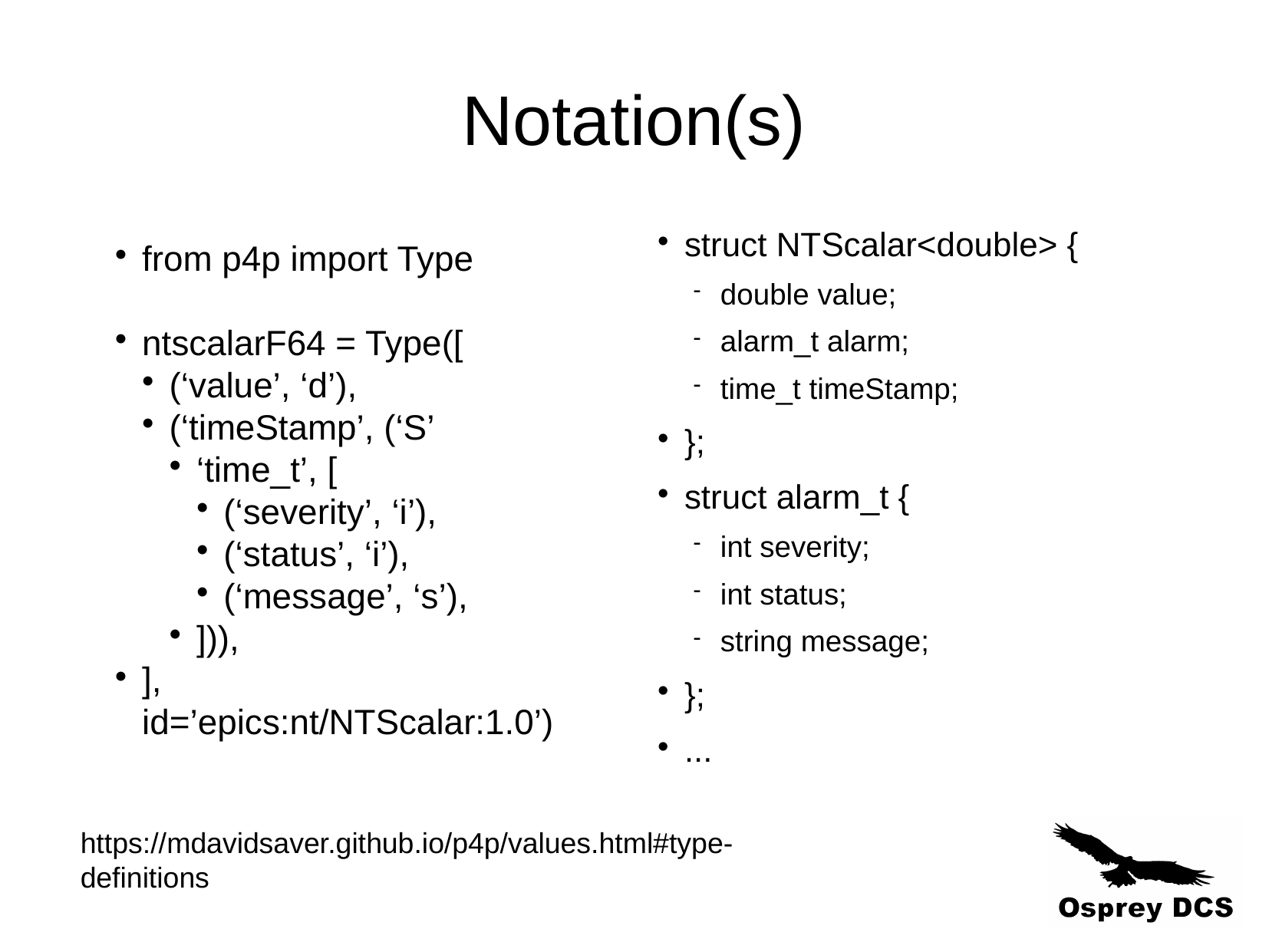

Notation(s)
struct NTScalar<double> {
double value;
alarm_t alarm;
time_t timeStamp;
};
struct alarm_t {
int severity;
int status;
string message;
};
...
from p4p import Type

ntscalarF64 = Type([
(‘value’, ‘d’),
(‘timeStamp’, (‘S’
‘time_t’, [
(‘severity’, ‘i’),
(‘status’, ‘i’),
(‘message’, ‘s’),
])),
], id=’epics:nt/NTScalar:1.0’)
https://mdavidsaver.github.io/p4p/values.html#type-definitions